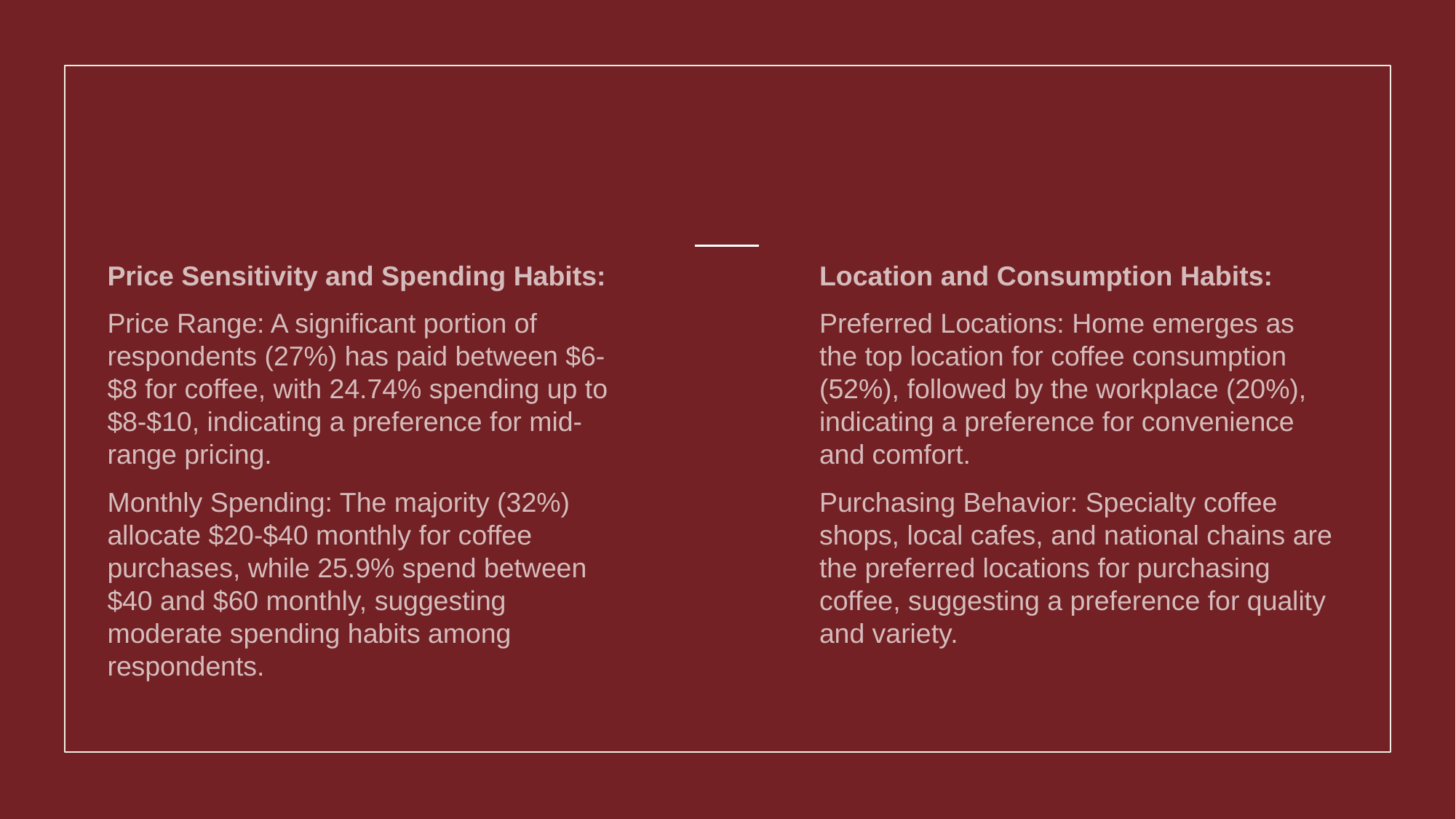

Price Sensitivity and Spending Habits:
Price Range: A significant portion of respondents (27%) has paid between $6-$8 for coffee, with 24.74% spending up to $8-$10, indicating a preference for mid-range pricing.
Monthly Spending: The majority (32%) allocate $20-$40 monthly for coffee purchases, while 25.9% spend between $40 and $60 monthly, suggesting moderate spending habits among respondents.
Location and Consumption Habits:
Preferred Locations: Home emerges as the top location for coffee consumption (52%), followed by the workplace (20%), indicating a preference for convenience and comfort.
Purchasing Behavior: Specialty coffee shops, local cafes, and national chains are the preferred locations for purchasing coffee, suggesting a preference for quality and variety.